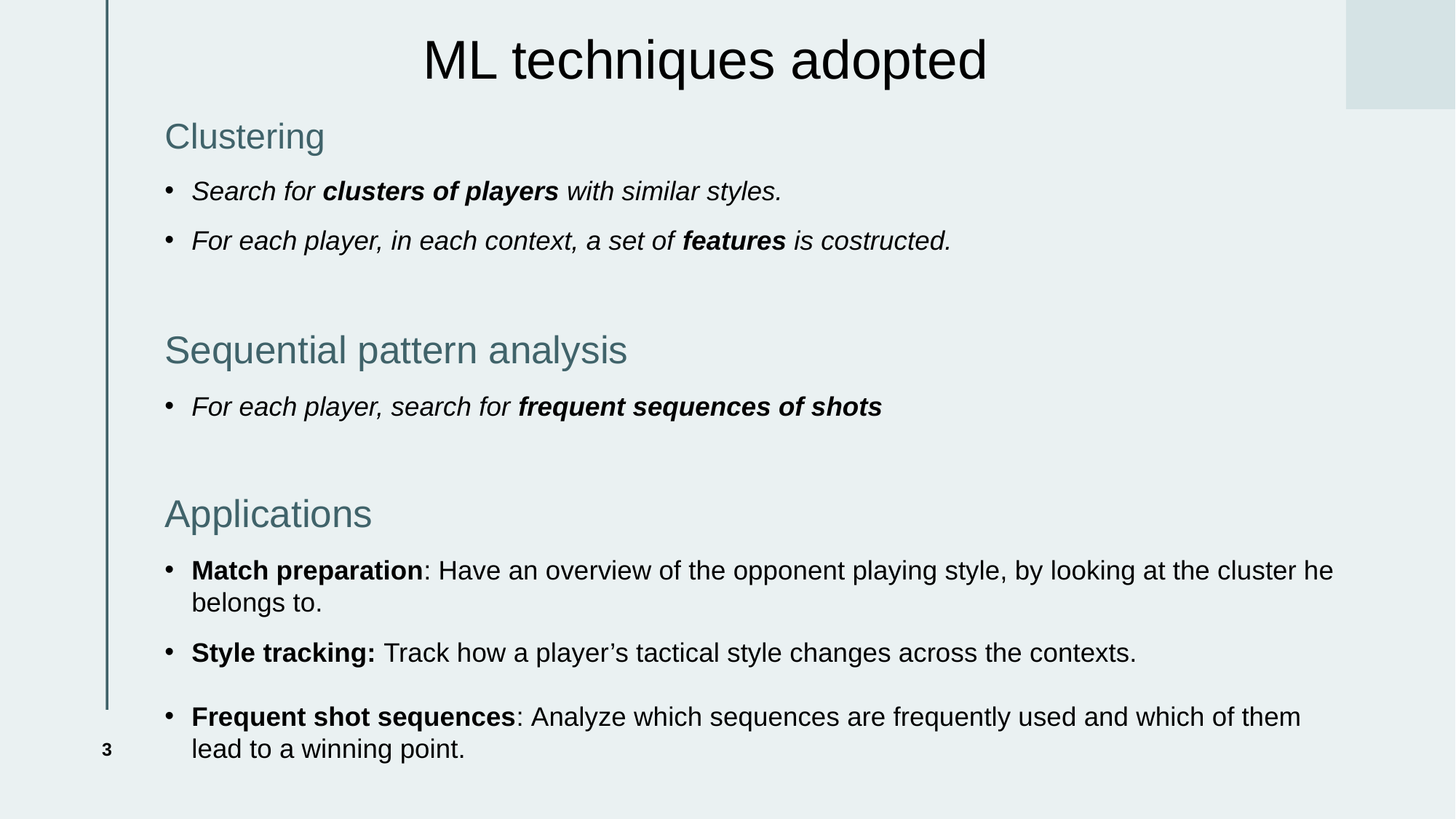

# ML techniques adopted
Clustering
Search for clusters of players with similar styles.
For each player, in each context, a set of features is costructed.

Sequential pattern analysis
For each player, search for frequent sequences of shots

Applications
Match preparation: Have an overview of the opponent playing style, by looking at the cluster he belongs to.
Style tracking: Track how a player’s tactical style changes across the contexts.

Frequent shot sequences: Analyze which sequences are frequently used and which of them lead to a winning point.

3